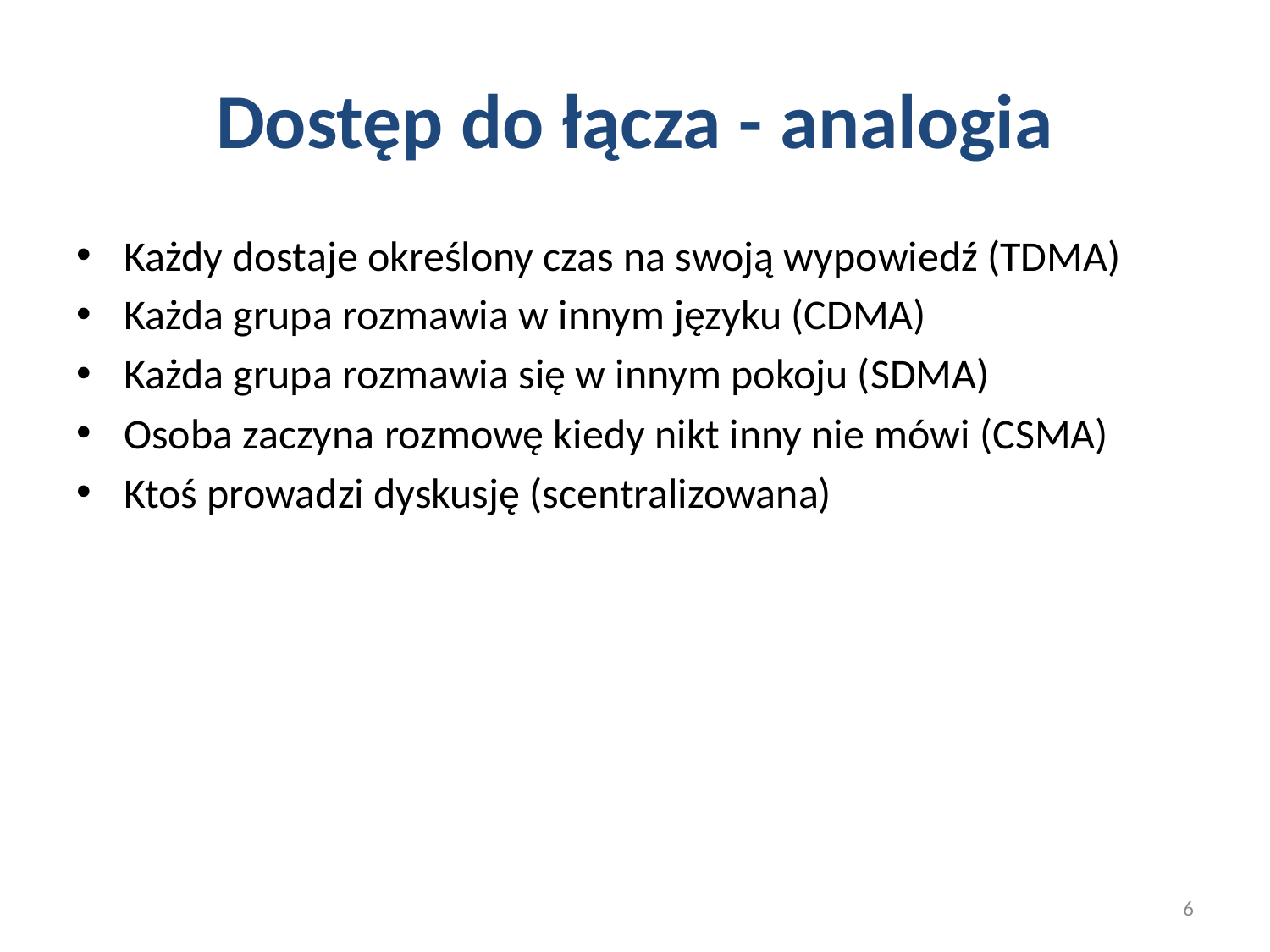

# Dostęp do łącza - analogia
Każdy dostaje określony czas na swoją wypowiedź (TDMA)
Każda grupa rozmawia w innym języku (CDMA)
Każda grupa rozmawia się w innym pokoju (SDMA)
Osoba zaczyna rozmowę kiedy nikt inny nie mówi (CSMA)
Ktoś prowadzi dyskusję (scentralizowana)

6